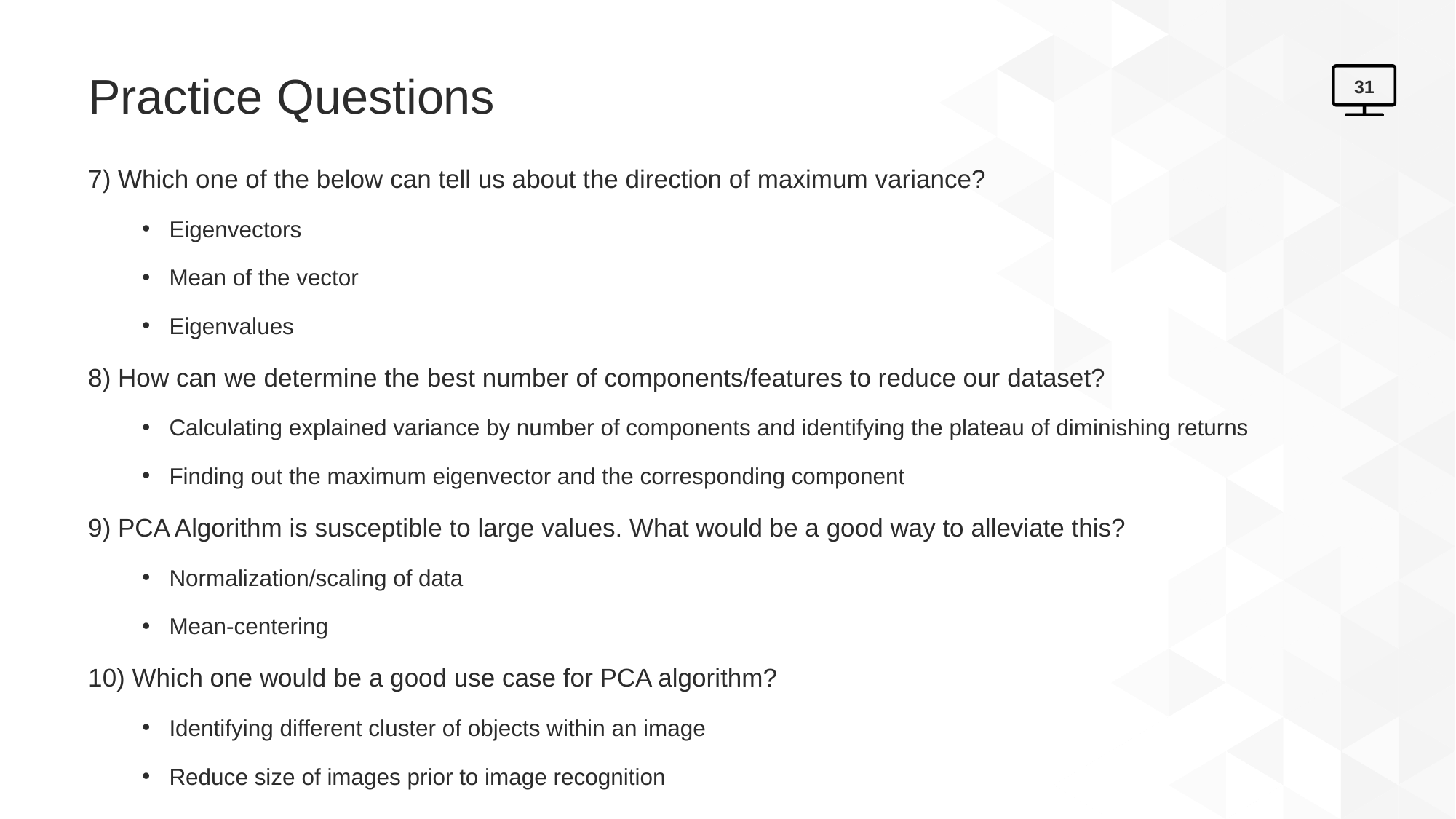

# Practice Questions
31
7) Which one of the below can tell us about the direction of maximum variance?
Eigenvectors
Mean of the vector
Eigenvalues
8) How can we determine the best number of components/features to reduce our dataset?
Calculating explained variance by number of components and identifying the plateau of diminishing returns
Finding out the maximum eigenvector and the corresponding component
9) PCA Algorithm is susceptible to large values. What would be a good way to alleviate this?
Normalization/scaling of data
Mean-centering
10) Which one would be a good use case for PCA algorithm?
Identifying different cluster of objects within an image
Reduce size of images prior to image recognition